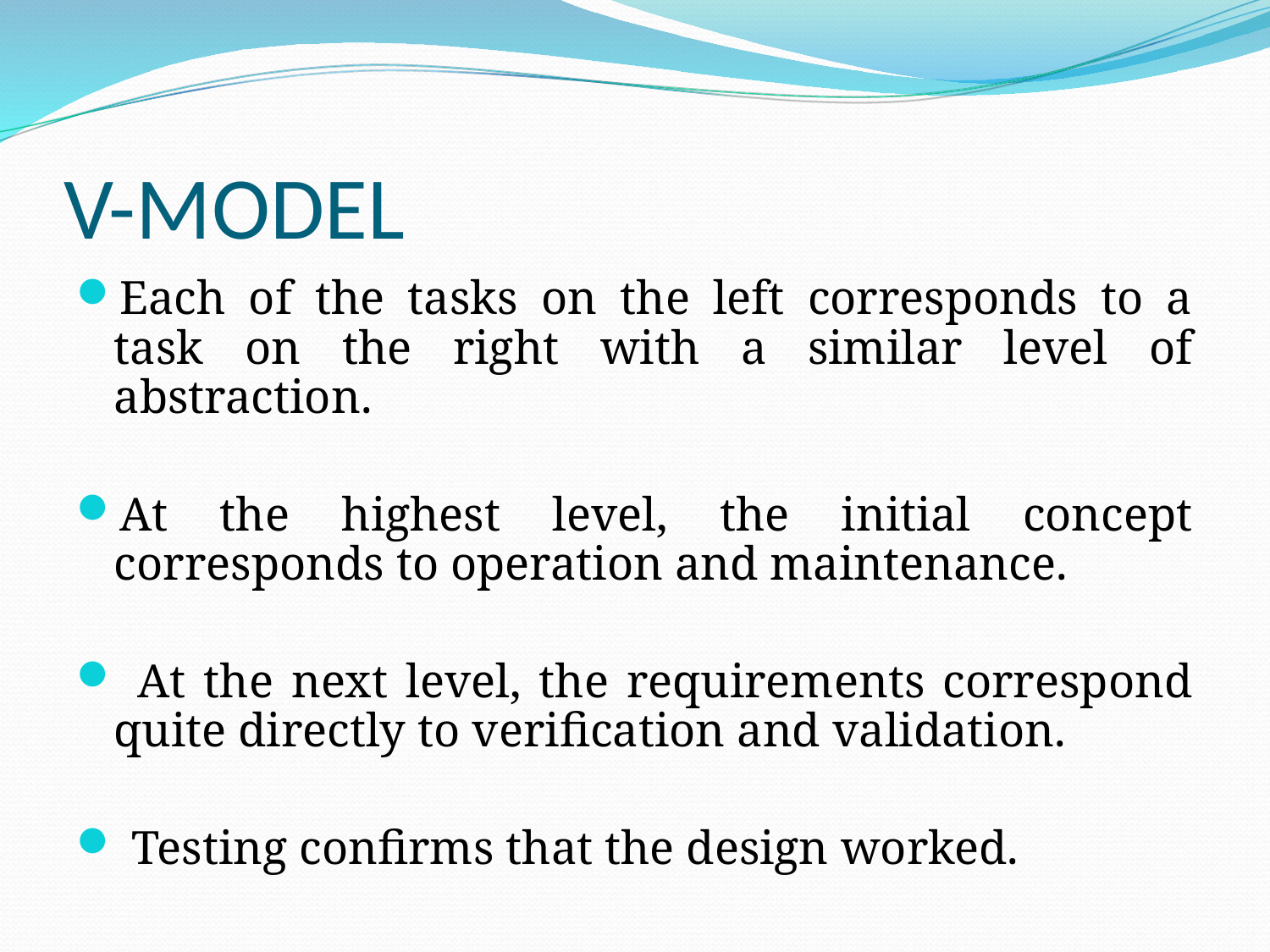

# V-MODEL
Each of the tasks on the left corresponds to a task on the right with a similar level of abstraction.

At the highest level, the initial concept corresponds to operation and maintenance.

 At the next level, the requirements correspond quite directly to verification and validation.

 Testing confirms that the design worked.